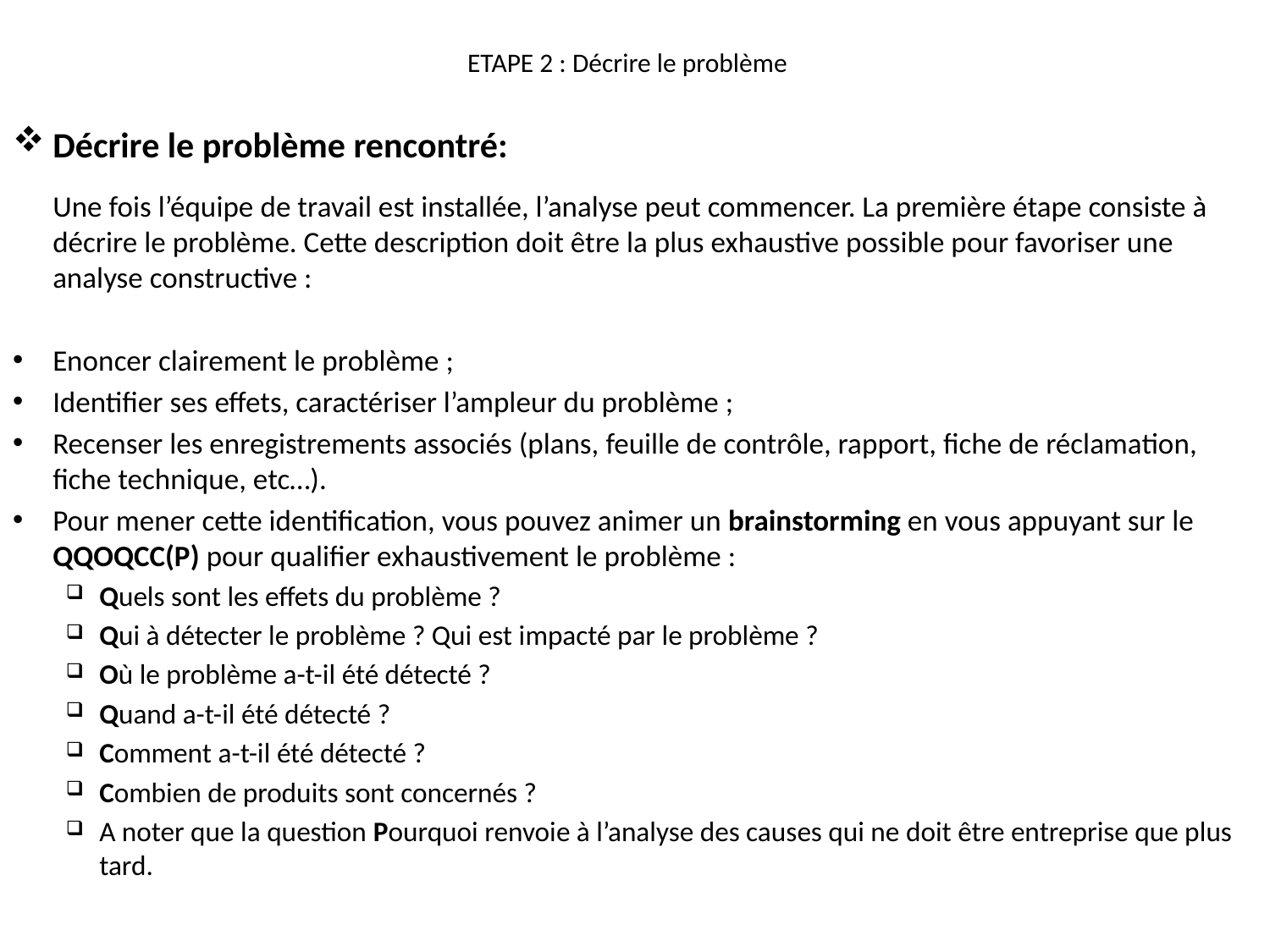

# ETAPE 2 : Décrire le problème
Décrire le problème rencontré:

	Une fois l’équipe de travail est installée, l’analyse peut commencer. La première étape consiste à décrire le problème. Cette description doit être la plus exhaustive possible pour favoriser une analyse constructive :

Enoncer clairement le problème ;
Identifier ses effets, caractériser l’ampleur du problème ;
Recenser les enregistrements associés (plans, feuille de contrôle, rapport, fiche de réclamation, fiche technique, etc…).
Pour mener cette identification, vous pouvez animer un brainstorming en vous appuyant sur le QQOQCC(P) pour qualifier exhaustivement le problème :
Quels sont les effets du problème ?
Qui à détecter le problème ? Qui est impacté par le problème ?
Où le problème a-t-il été détecté ?
Quand a-t-il été détecté ?
Comment a-t-il été détecté ?
Combien de produits sont concernés ?
A noter que la question Pourquoi renvoie à l’analyse des causes qui ne doit être entreprise que plus tard.